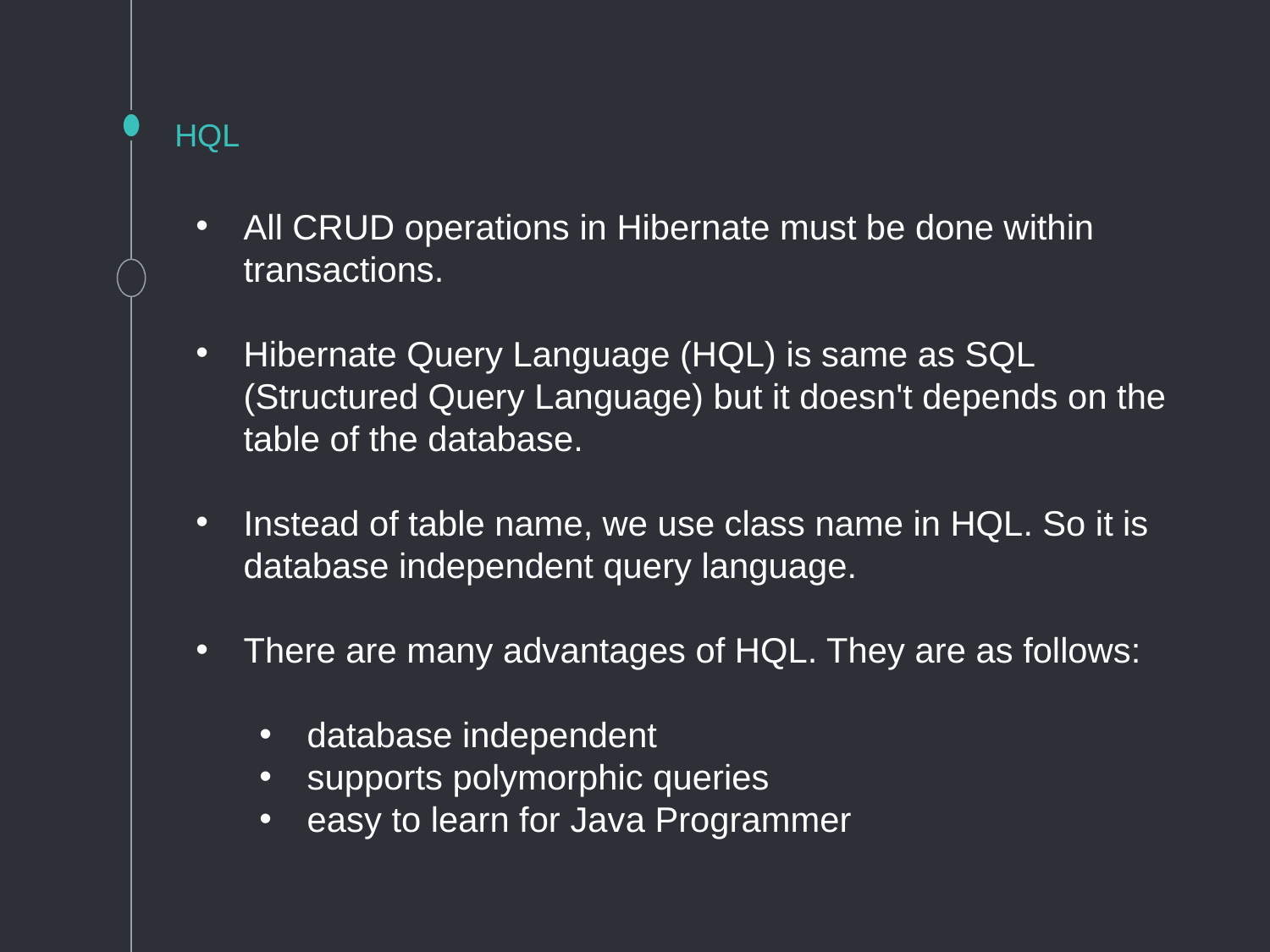

# HQL
All CRUD operations in Hibernate must be done within transactions.

Hibernate Query Language (HQL) is same as SQL (Structured Query Language) but it doesn't depends on the table of the database.

Instead of table name, we use class name in HQL. So it is database independent query language.

There are many advantages of HQL. They are as follows:

database independent
supports polymorphic queries
easy to learn for Java Programmer